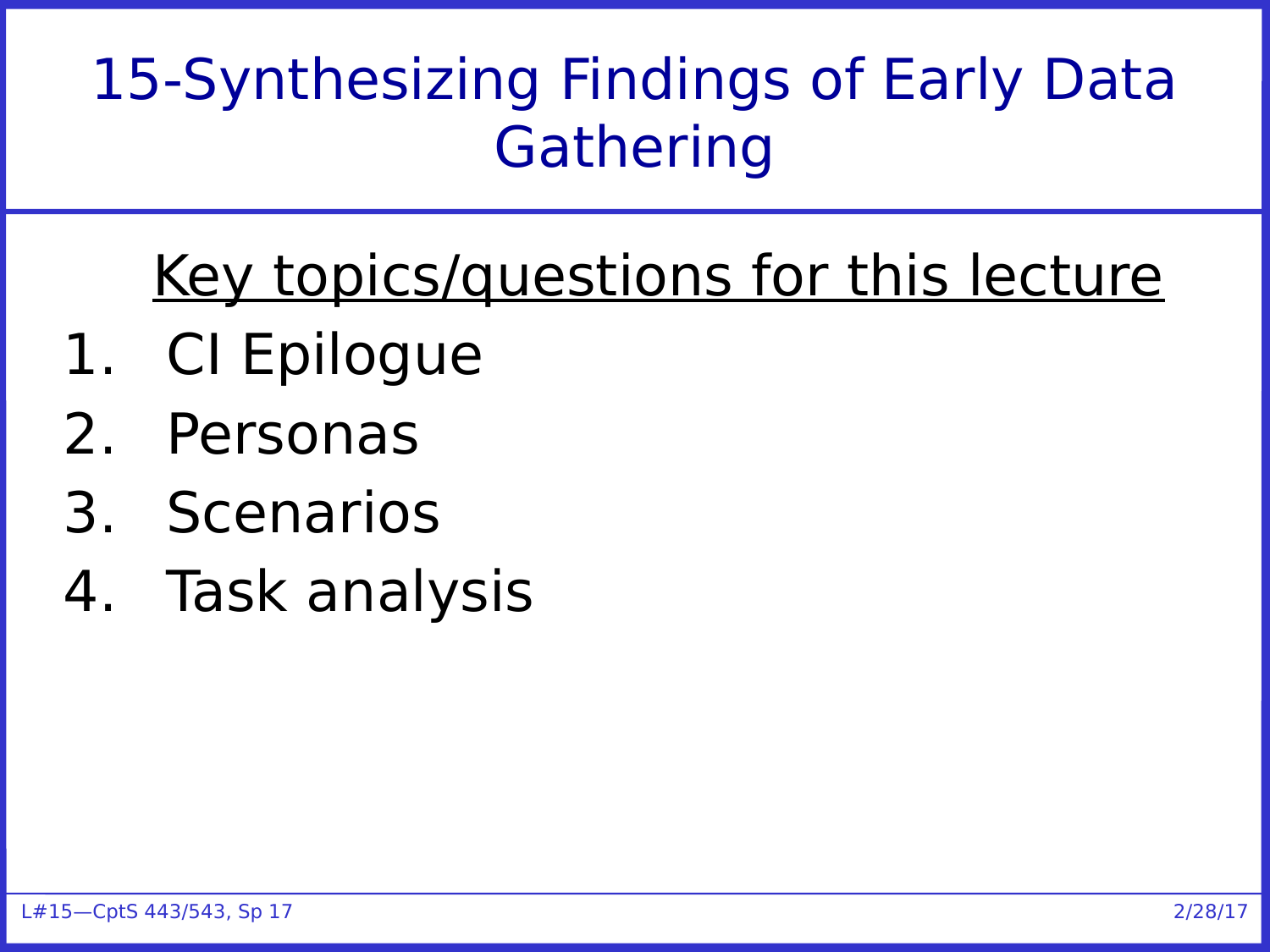

# 15-Synthesizing Findings of Early Data Gathering
Key topics/questions for this lecture
CI Epilogue
Personas
Scenarios
Task analysis